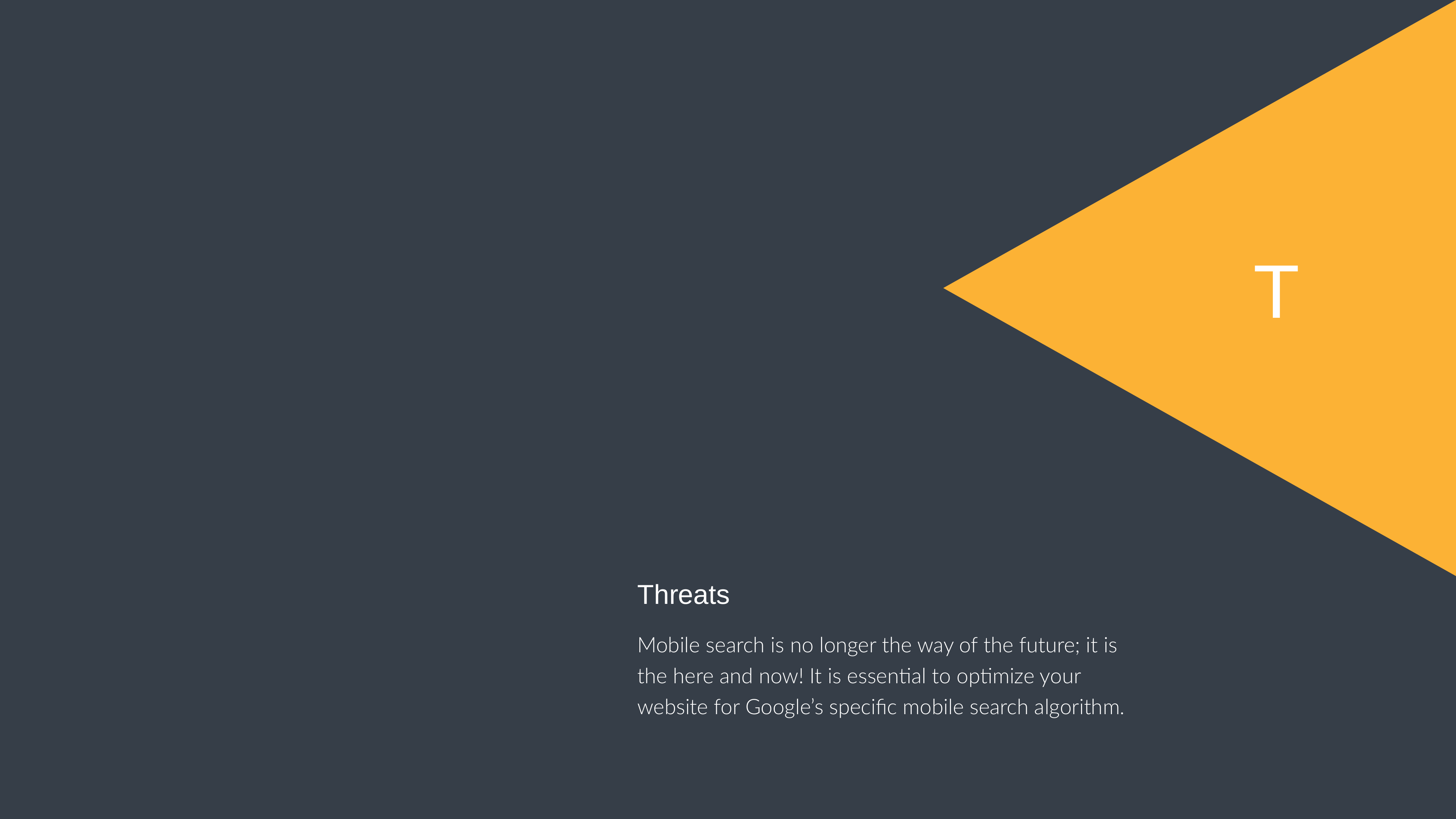

T
Threats
Mobile search is no longer the way of the future; it is the here and now! It is essential to optimize your website for Google’s specific mobile search algorithm.